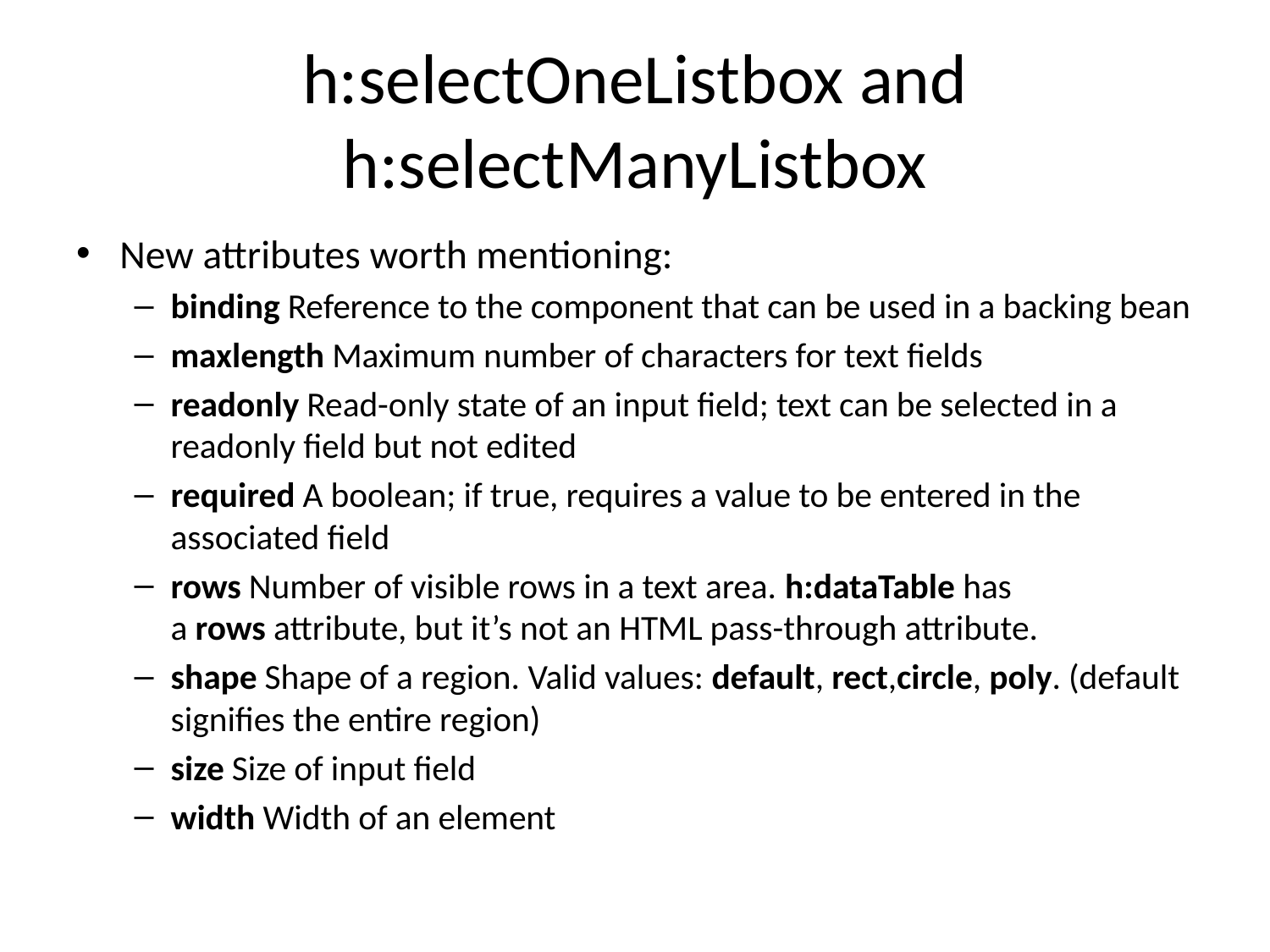

# h:selectOneListbox and h:selectManyListbox
New attributes worth mentioning:
binding Reference to the component that can be used in a backing bean
maxlength Maximum number of characters for text fields
readonly Read-only state of an input field; text can be selected in a readonly field but not edited
required A boolean; if true, requires a value to be entered in the associated field
rows Number of visible rows in a text area. h:dataTable has a rows attribute, but it’s not an HTML pass-through attribute.
shape Shape of a region. Valid values: default, rect,circle, poly. (default signifies the entire region)
size Size of input field
width Width of an element